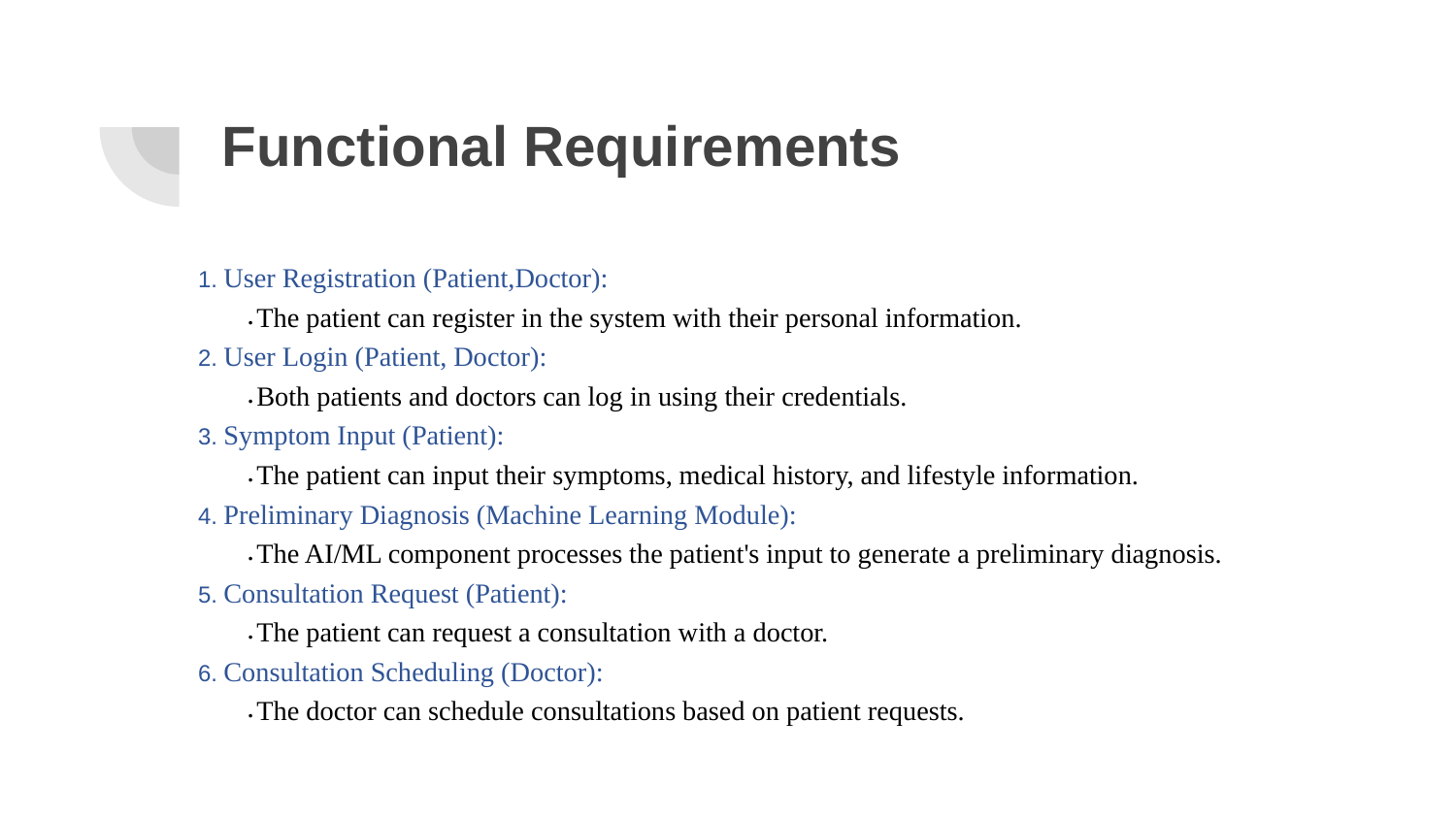

# Functional Requirements
1. User Registration (Patient,Doctor):
• The patient can register in the system with their personal information.
2. User Login (Patient, Doctor):
• Both patients and doctors can log in using their credentials.
3. Symptom Input (Patient):
• The patient can input their symptoms, medical history, and lifestyle information.
4. Preliminary Diagnosis (Machine Learning Module):
• The AI/ML component processes the patient's input to generate a preliminary diagnosis.
5. Consultation Request (Patient):
• The patient can request a consultation with a doctor.
6. Consultation Scheduling (Doctor):
• The doctor can schedule consultations based on patient requests.